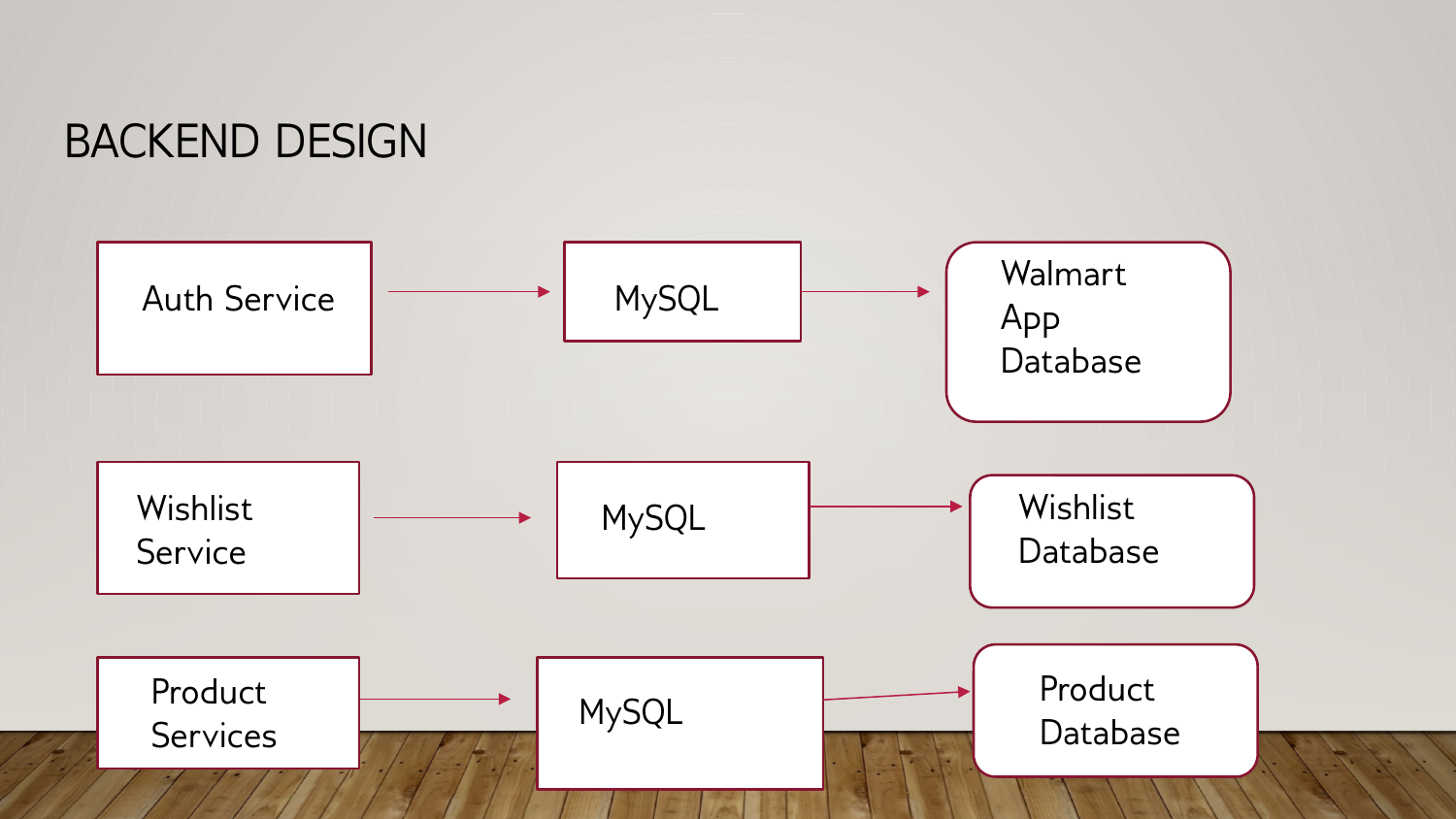

# Backend Design

Walmart App Database

Auth Service
MySQL

Wishlist Database
Wishlist Service
MySQL

Product Database
Product Services
MySQL